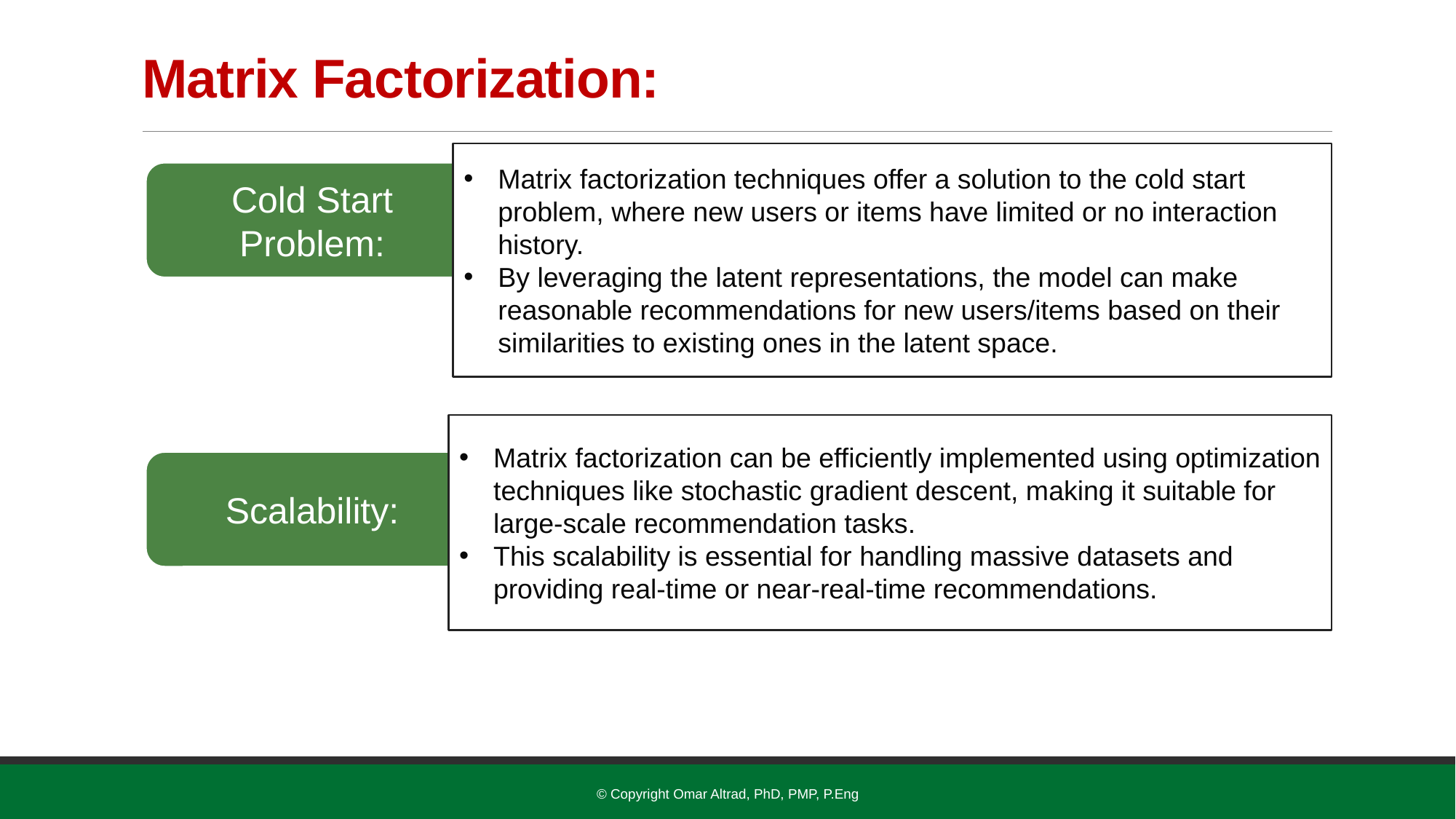

# Matrix Factorization:
Matrix factorization techniques offer a solution to the cold start problem, where new users or items have limited or no interaction history.
By leveraging the latent representations, the model can make reasonable recommendations for new users/items based on their similarities to existing ones in the latent space.
Cold Start Problem:
Matrix factorization can be efficiently implemented using optimization techniques like stochastic gradient descent, making it suitable for large-scale recommendation tasks.
This scalability is essential for handling massive datasets and providing real-time or near-real-time recommendations.
Scalability:
© Copyright Omar Altrad, PhD, PMP, P.Eng